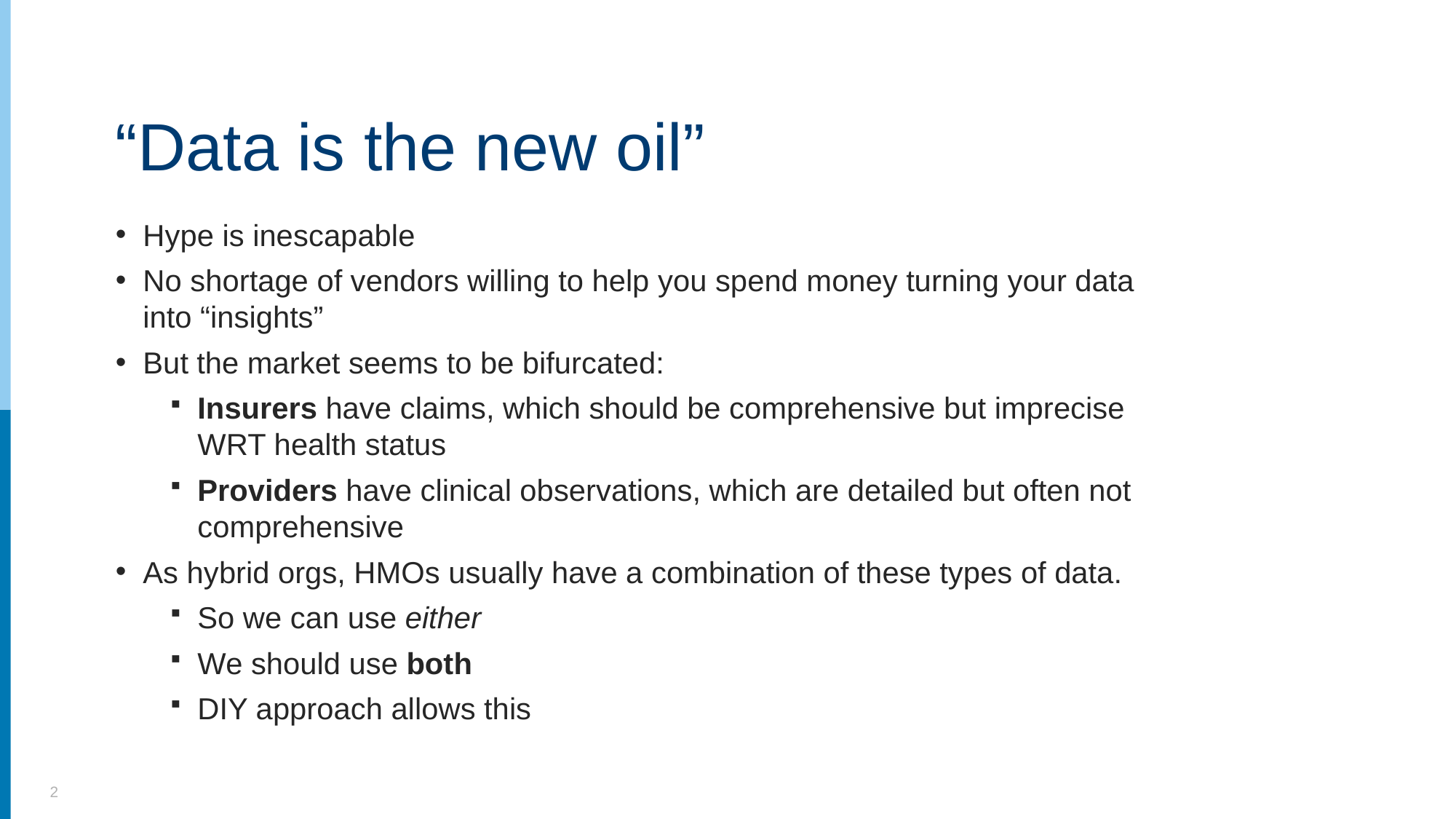

# “Data is the new oil”
Hype is inescapable
No shortage of vendors willing to help you spend money turning your data into “insights”
But the market seems to be bifurcated:
Insurers have claims, which should be comprehensive but imprecise WRT health status
Providers have clinical observations, which are detailed but often not comprehensive
As hybrid orgs, HMOs usually have a combination of these types of data.
So we can use either
We should use both
DIY approach allows this
2